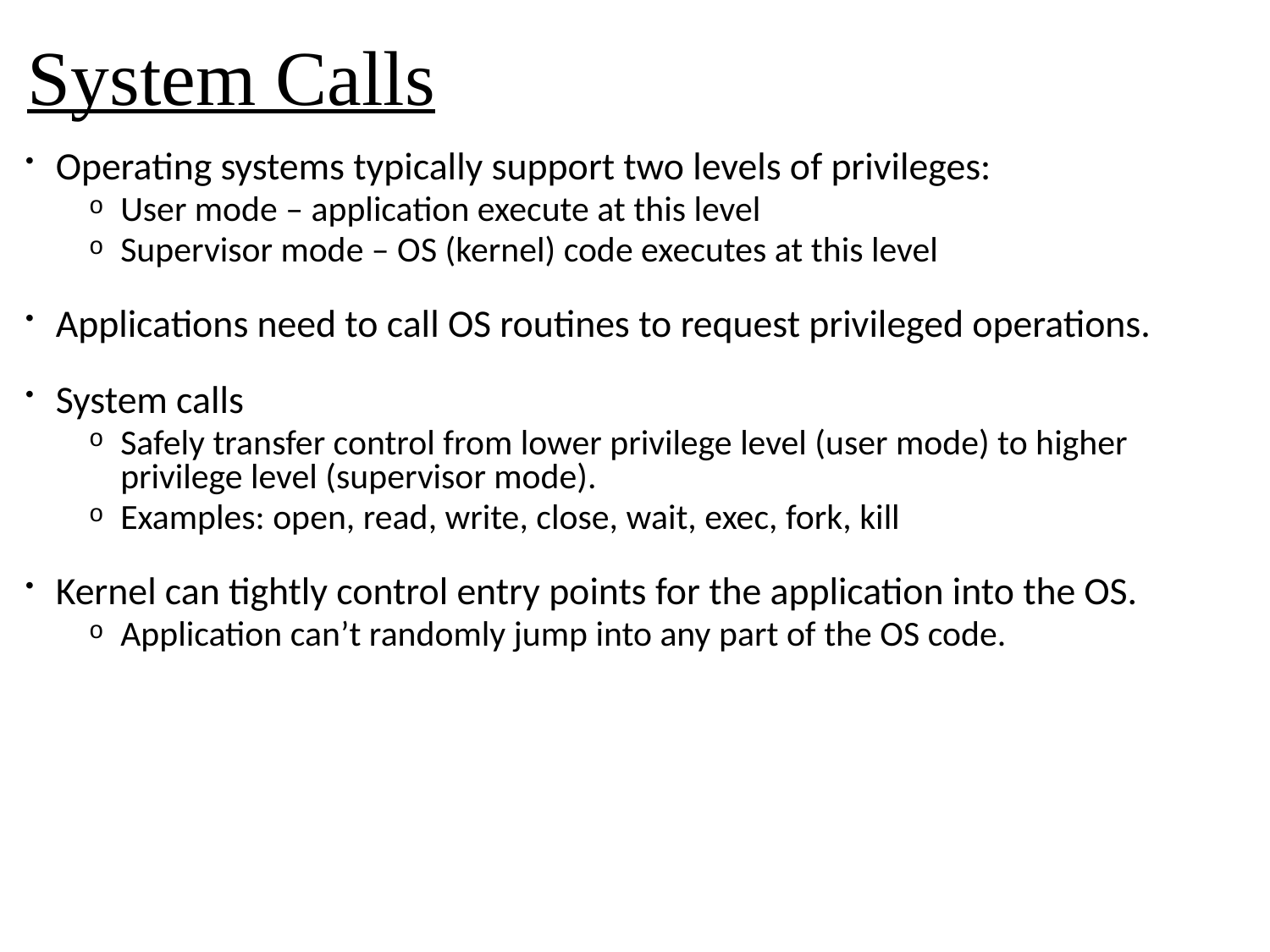

# System Calls
Operating systems typically support two levels of privileges:
User mode – application execute at this level
Supervisor mode – OS (kernel) code executes at this level

Applications need to call OS routines to request privileged operations.

System calls
Safely transfer control from lower privilege level (user mode) to higher privilege level (supervisor mode).
Examples: open, read, write, close, wait, exec, fork, kill

Kernel can tightly control entry points for the application into the OS.
Application can’t randomly jump into any part of the OS code.